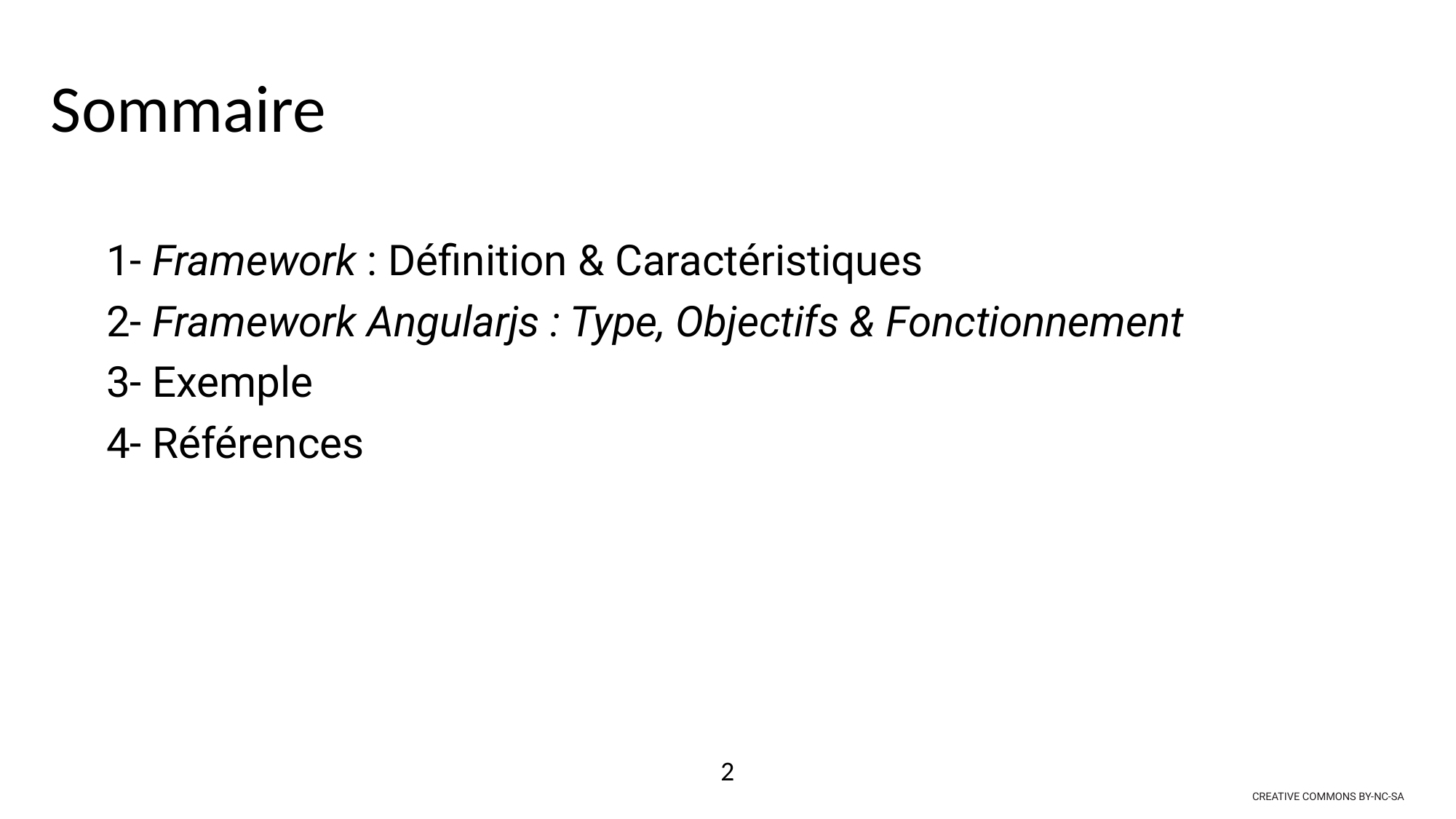

Sommaire
1- Framework : Définition & Caractéristiques
2- Framework Angularjs : Type, Objectifs & Fonctionnement
3- Exemple
4- Références
2
CREATIVE COMMONS BY-NC-SA